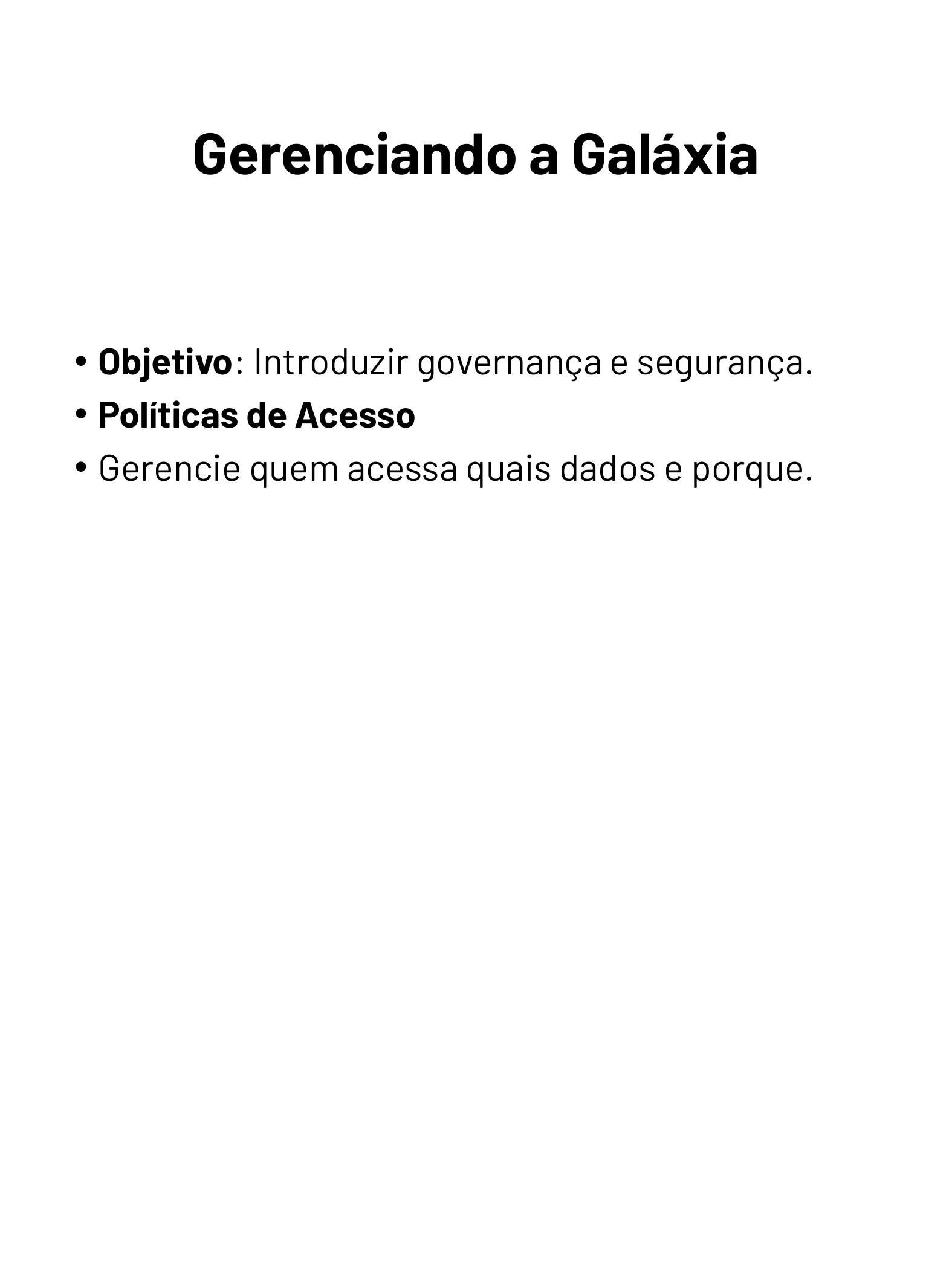

# Gerenciando a Galáxia
Objetivo: Introduzir governança e segurança.
Políticas de Acesso
Gerencie quem acessa quais dados e porque.